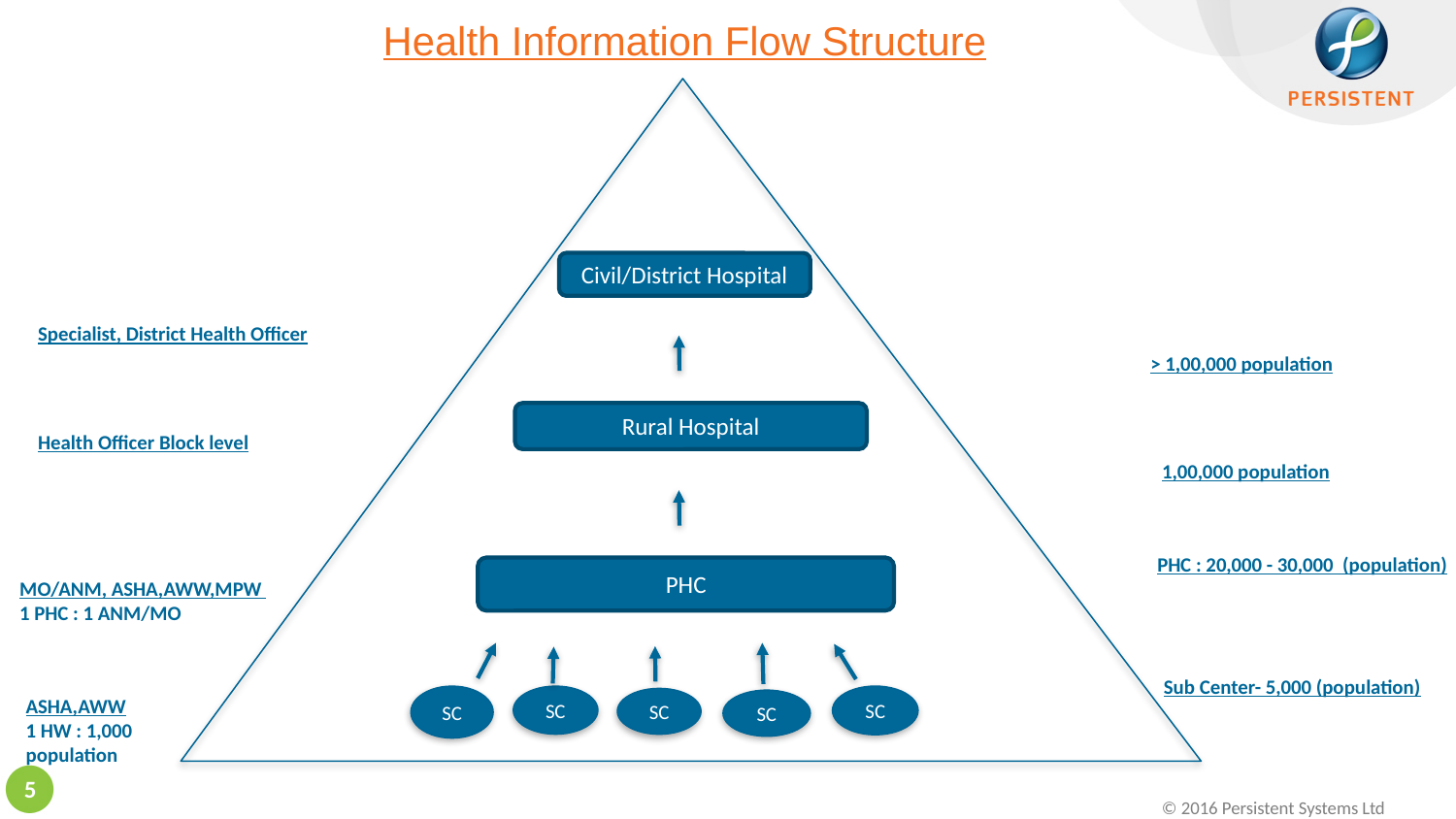

# Health Information Flow Structure

Civil/District Hospital
Specialist, District Health Officer
> 1,00,000 population
Rural Hospital
Health Officer Block level
1,00,000 population
PHC : 20,000 - 30,000  (population)
PHC
MO/ANM, ASHA,AWW,MPW
1 PHC : 1 ANM/MO
Sub Center- 5,000 (population)
ASHA,AWW
1 HW : 1,000 population
SC
SC
SC
SC
SC